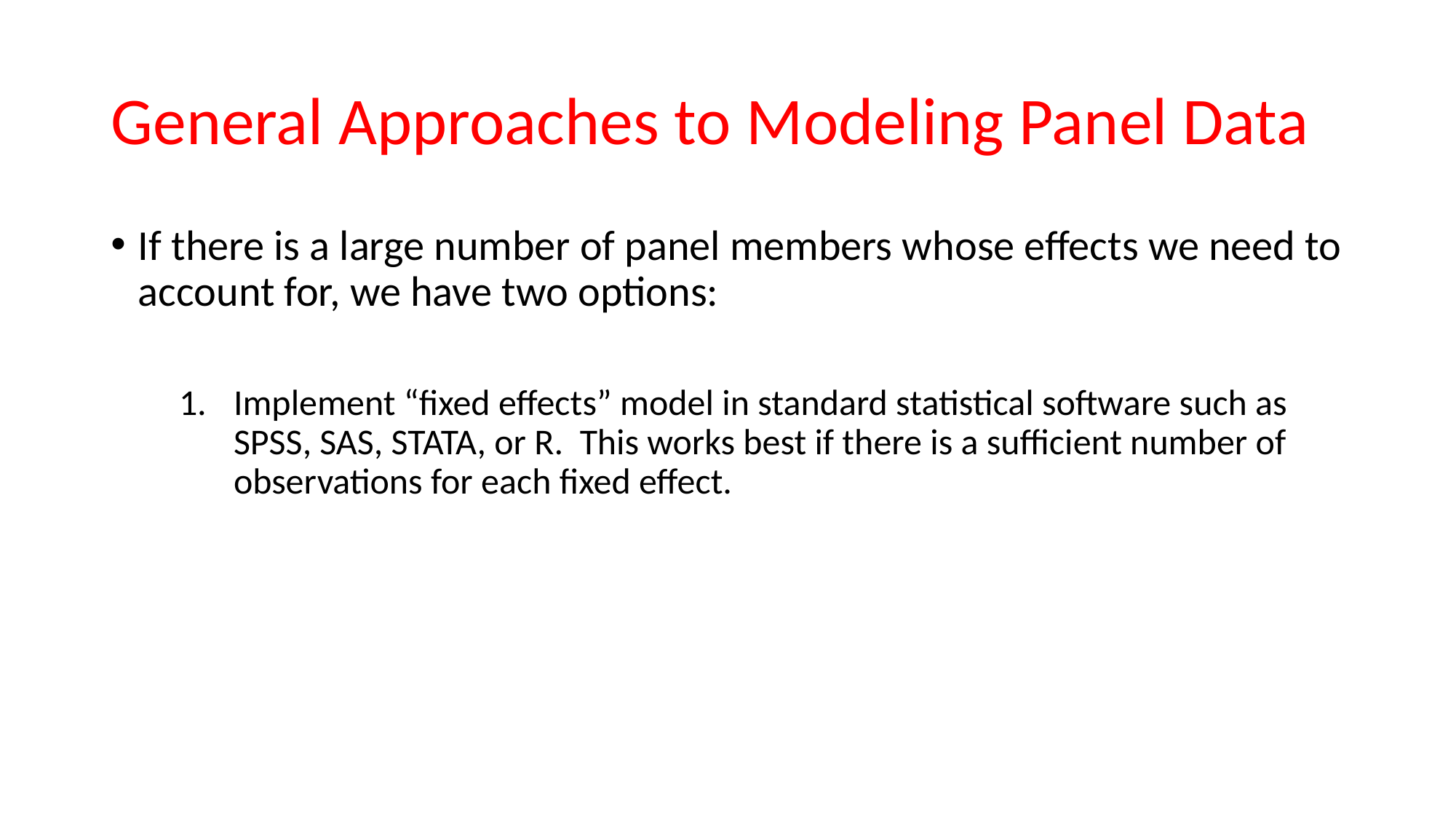

# General Approaches to Modeling Panel Data
If there is a large number of panel members whose effects we need to account for, we have two options:

Implement “fixed effects” model in standard statistical software such as SPSS, SAS, STATA, or R.  This works best if there is a sufficient number of observations for each fixed effect.